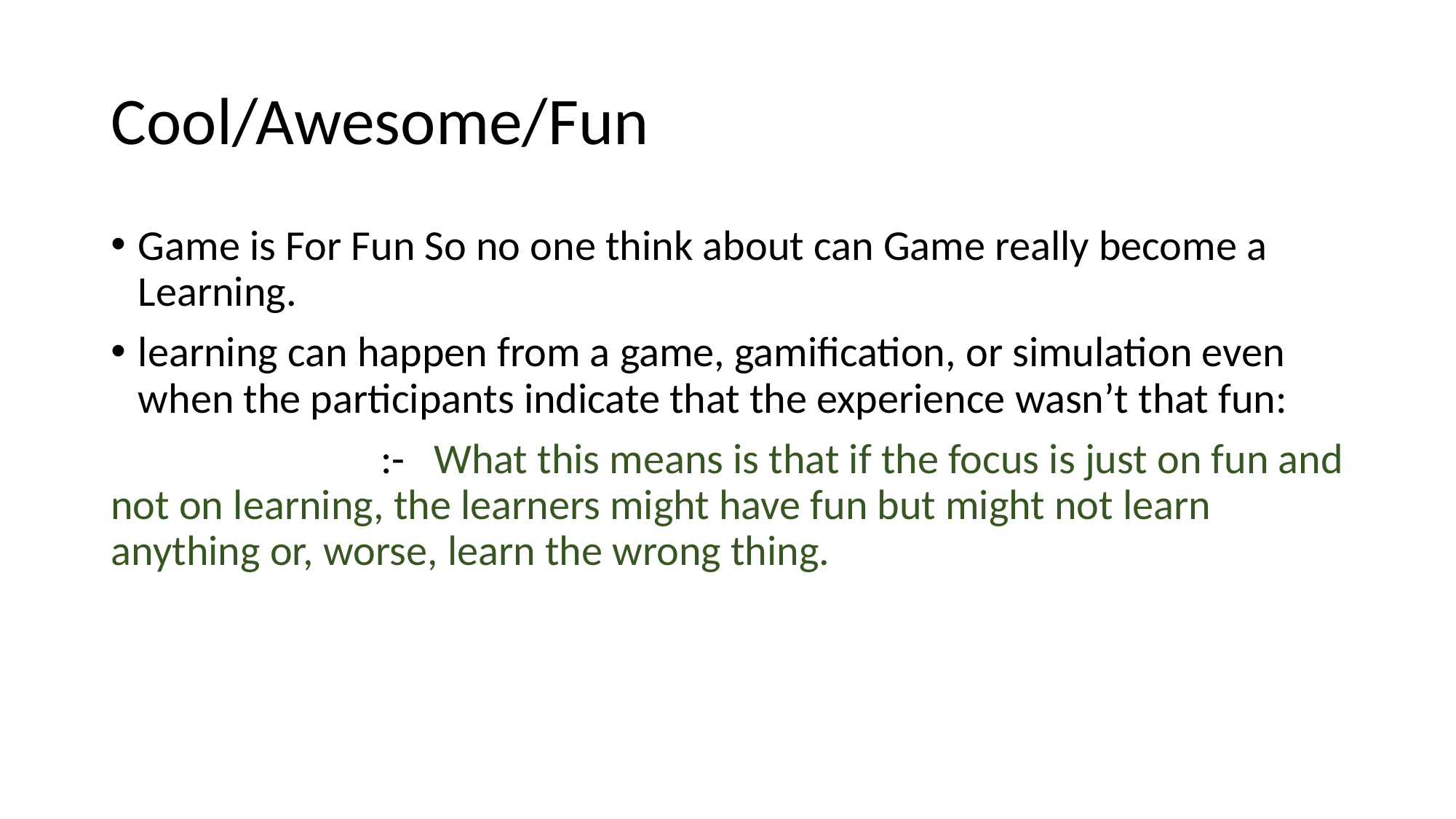

# Cool/Awesome/Fun
Game is For Fun So no one think about can Game really become a Learning.
learning can happen from a game, gamification, or simulation even when the participants indicate that the experience wasn’t that fun:
                            :-   What this means is that if the focus is just on fun and not on learning, the learners might have fun but might not learn anything or, worse, learn the wrong thing.